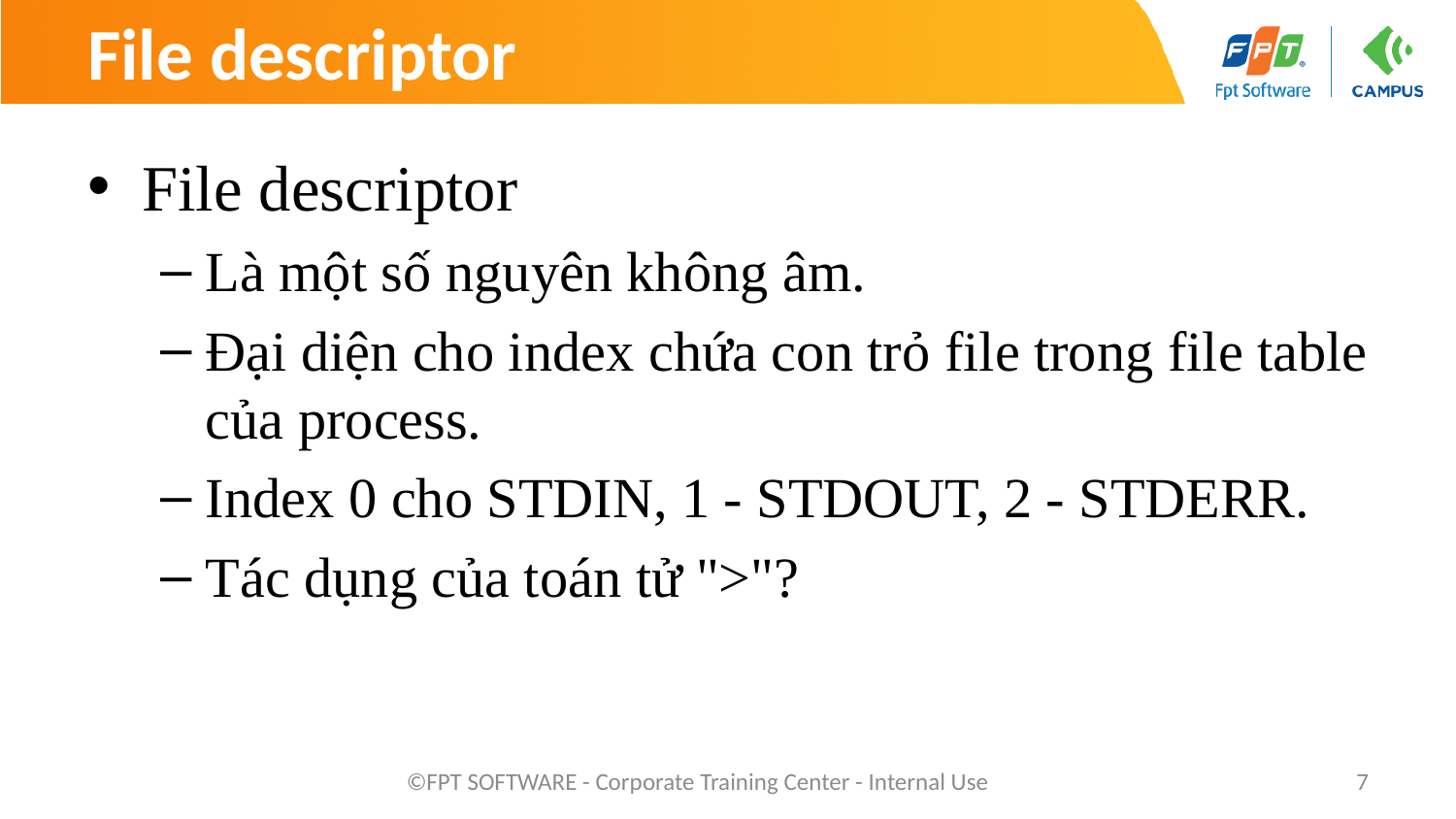

# File descriptor
File descriptor
Là một số nguyên không âm.
Đại diện cho index chứa con trỏ file trong file table của process.
Index 0 cho STDIN, 1 - STDOUT, 2 - STDERR.
Tác dụng của toán tử ">"?
©FPT SOFTWARE - Corporate Training Center - Internal Use
7